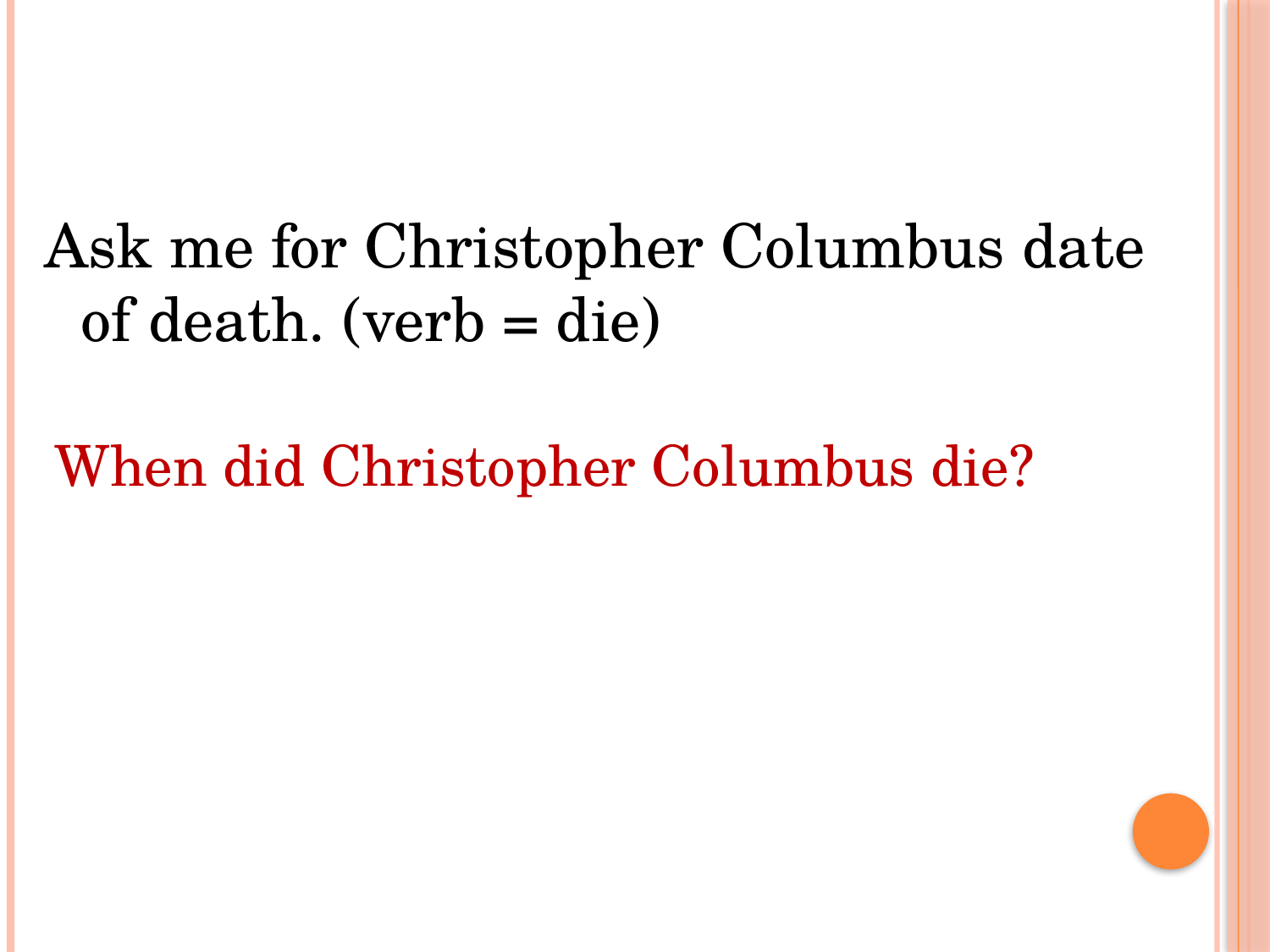

#
Ask me for Christopher Columbus date of death. (verb = die)
When did Christopher Columbus die?